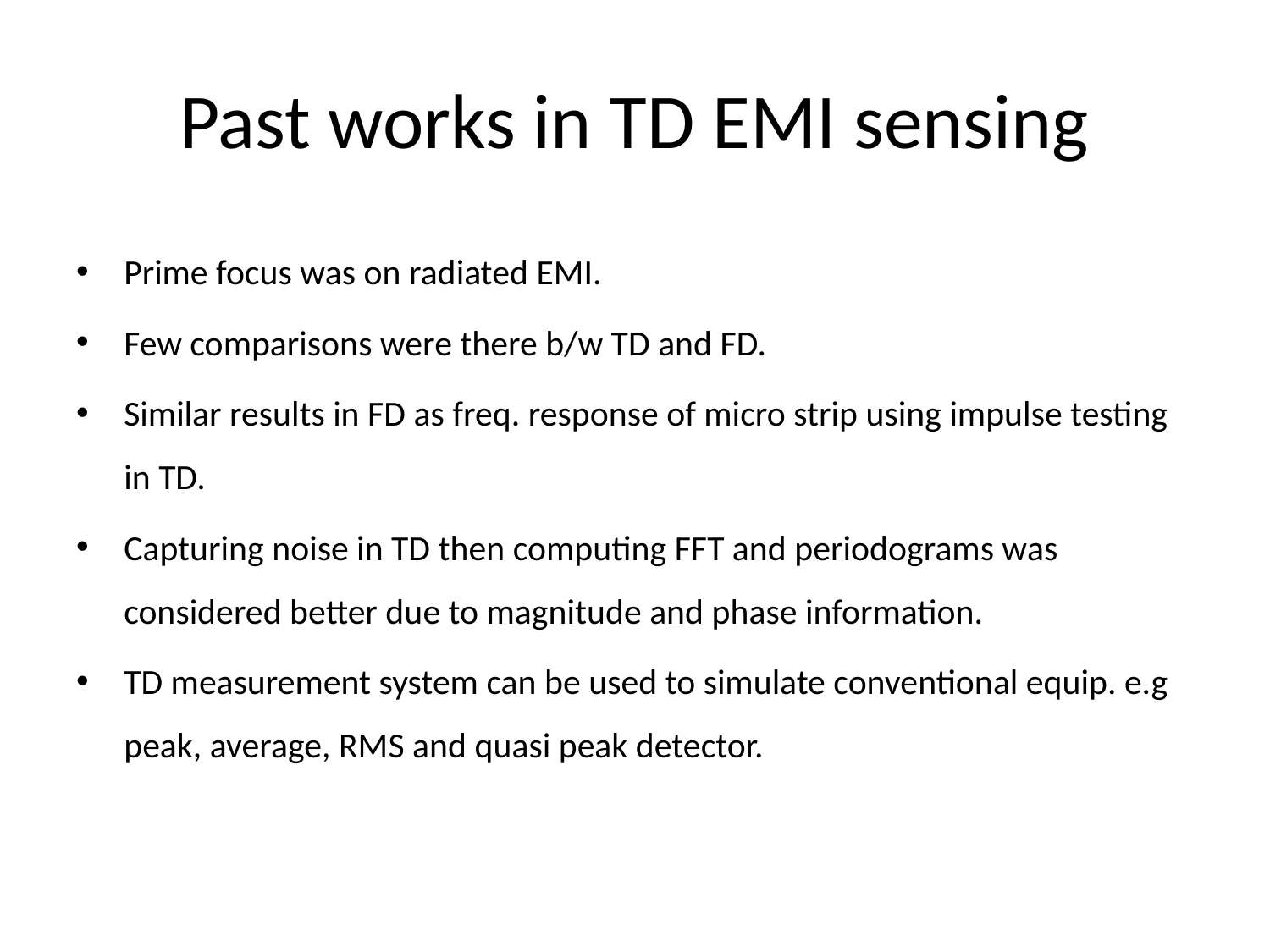

# Past works in TD EMI sensing
Prime focus was on radiated EMI.
Few comparisons were there b/w TD and FD.
Similar results in FD as freq. response of micro strip using impulse testing in TD.
Capturing noise in TD then computing FFT and periodograms was considered better due to magnitude and phase information.
TD measurement system can be used to simulate conventional equip. e.g peak, average, RMS and quasi peak detector.